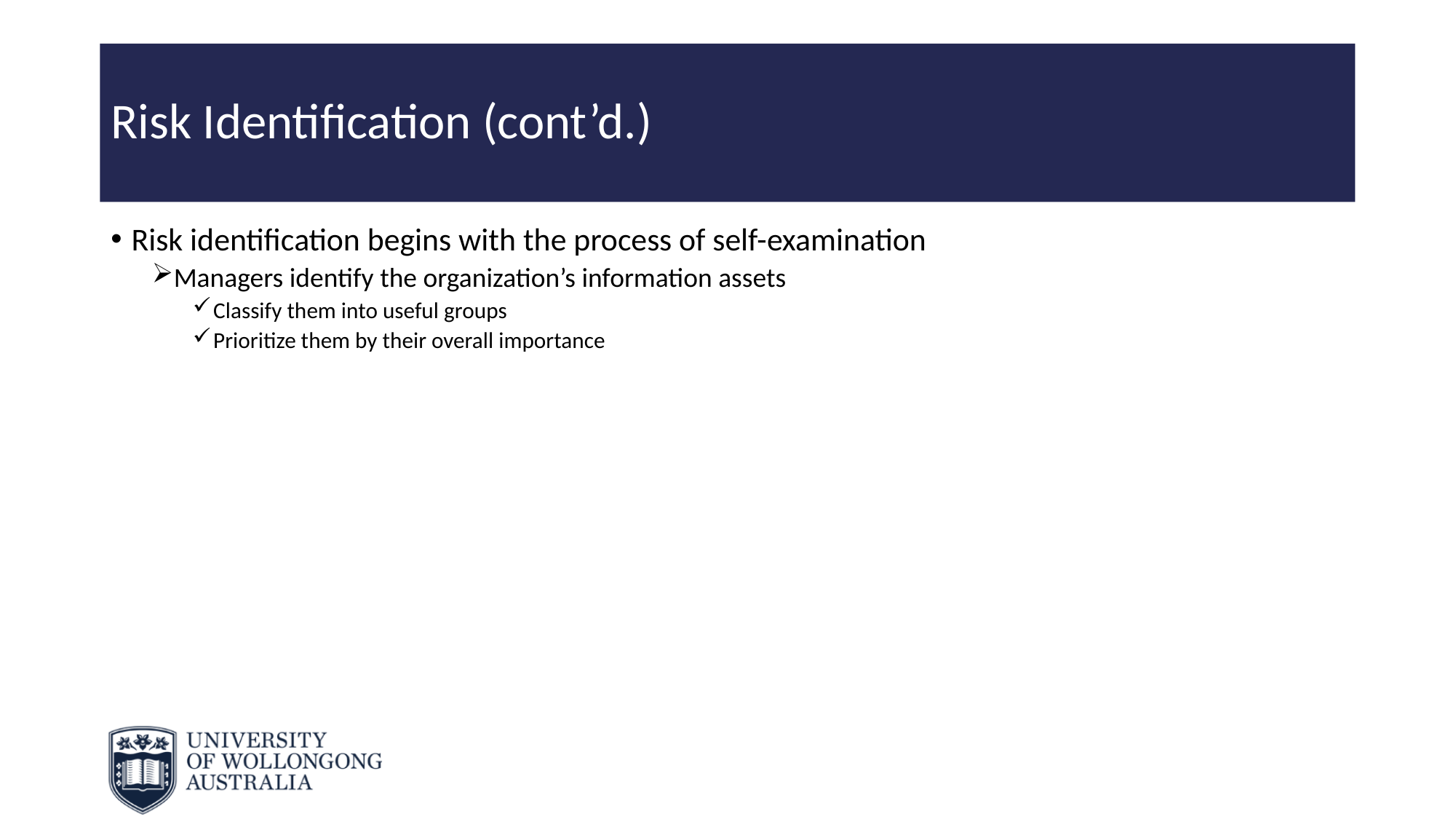

# Risk Identification (cont’d.)
Risk identification begins with the process of self-examination
Managers identify the organization’s information assets
Classify them into useful groups
Prioritize them by their overall importance